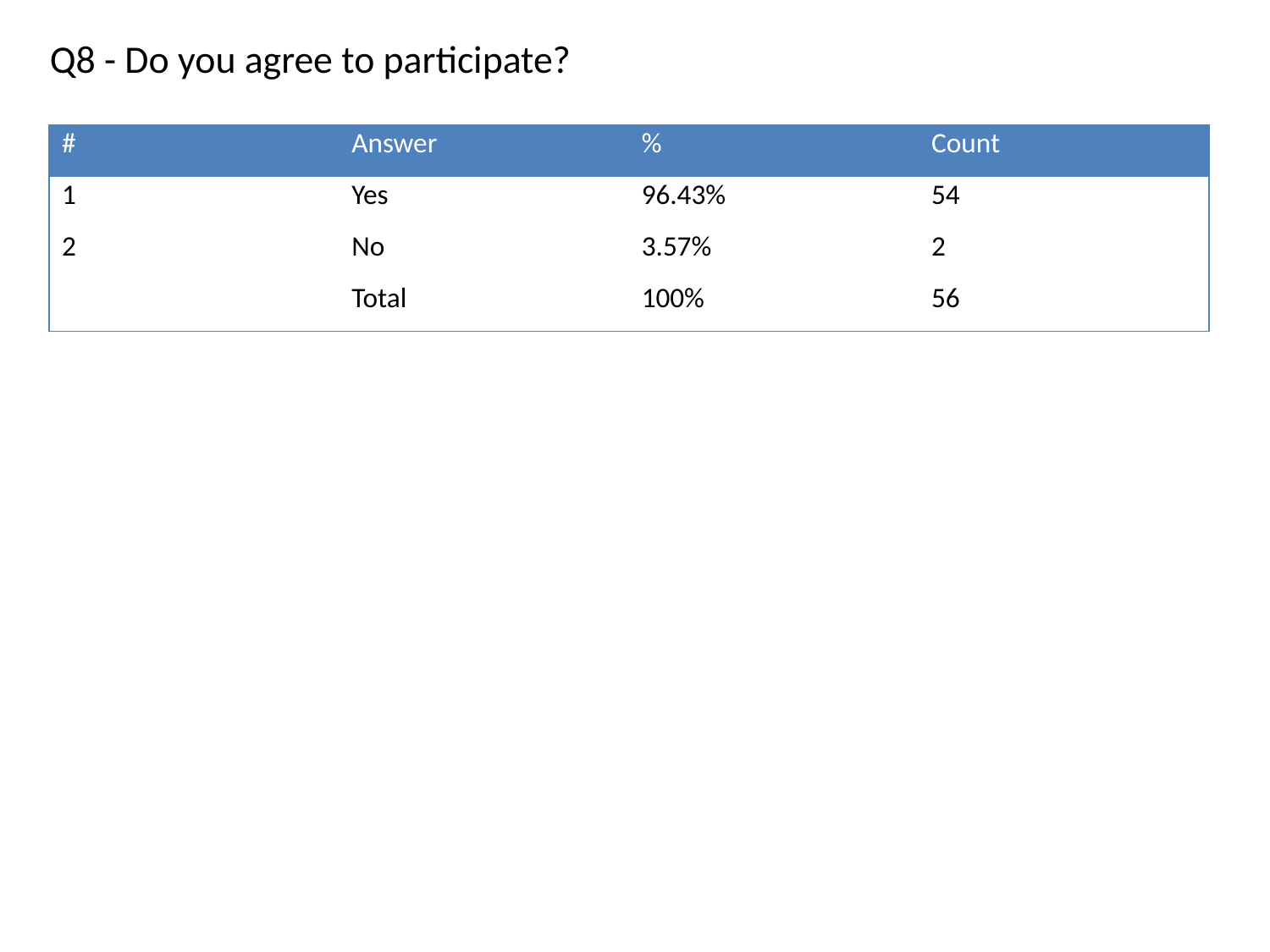

Q8 - Do you agree to participate?
| # | Answer | % | Count |
| --- | --- | --- | --- |
| 1 | Yes | 96.43% | 54 |
| 2 | No | 3.57% | 2 |
|  | Total | 100% | 56 |